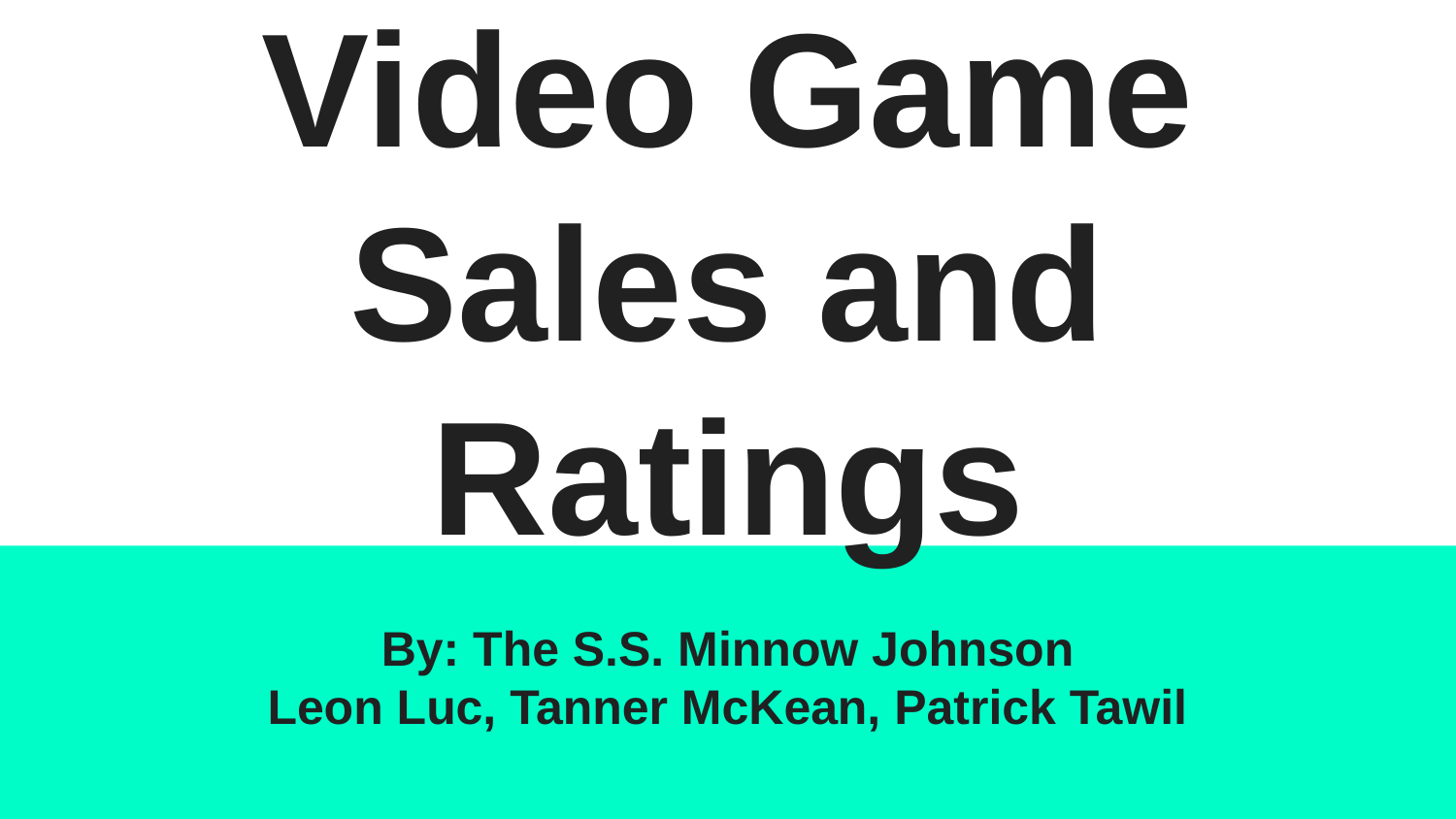

# Video Game Sales and Ratings
By: The S.S. Minnow Johnson
Leon Luc, Tanner McKean, Patrick Tawil